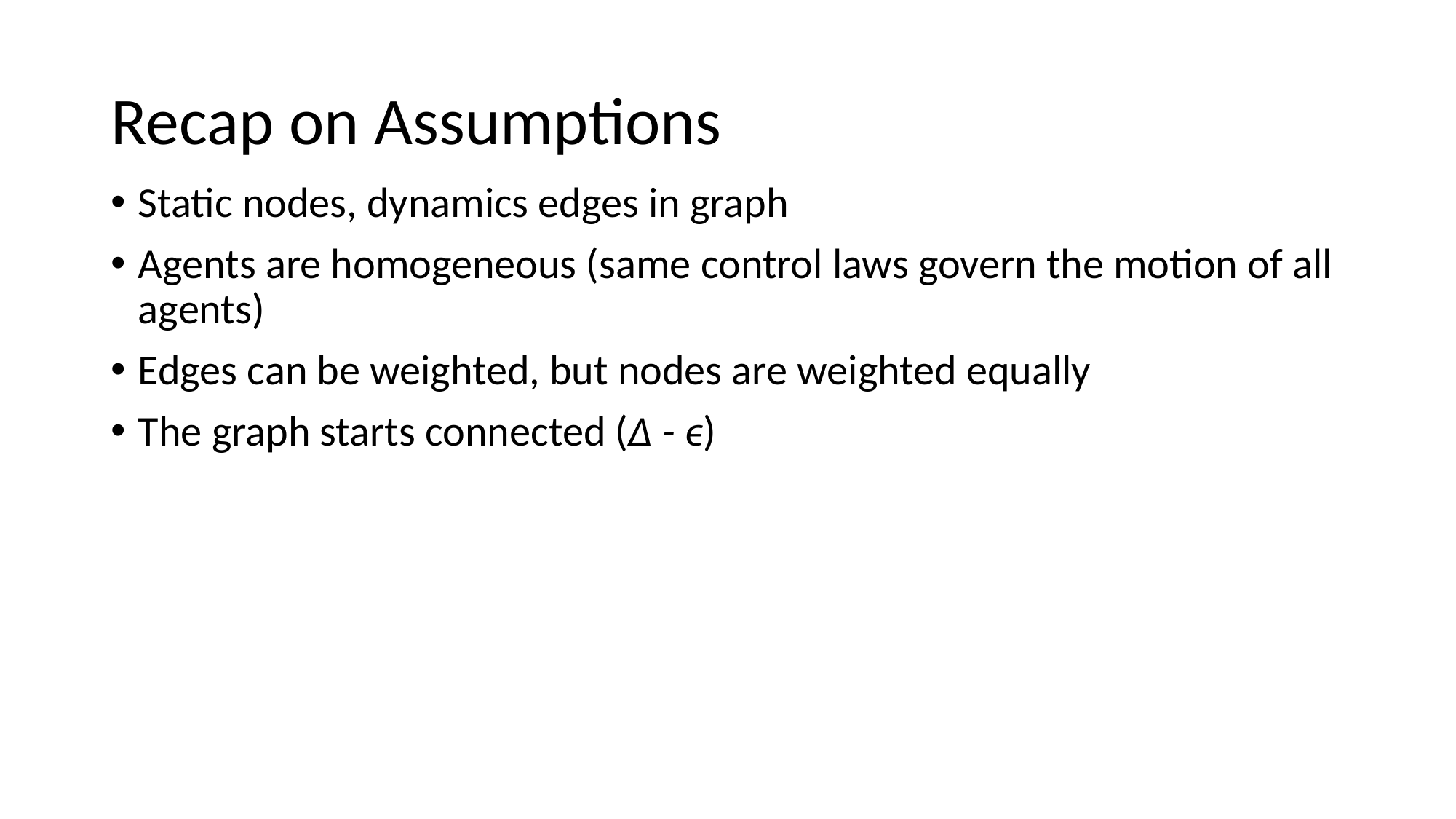

# Recap on Assumptions
Static nodes, dynamics edges in graph
Agents are homogeneous (same control laws govern the motion of all agents)
Edges can be weighted, but nodes are weighted equally
The graph starts connected (Δ - ϵ)